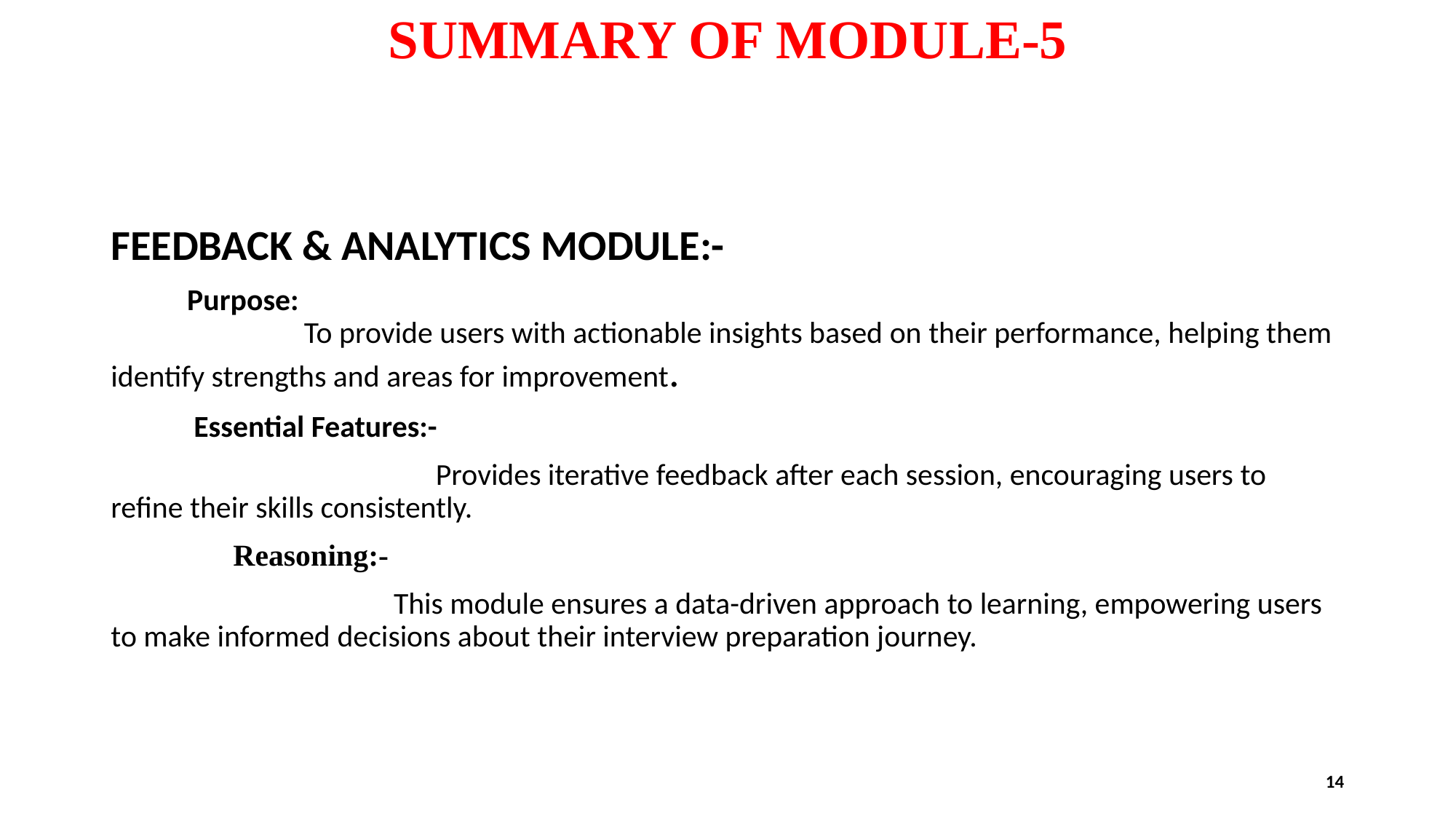

# SUMMARY OF MODULE-5
FEEDBACK & ANALYTICS MODULE:-
           Purpose:
                            To provide users with actionable insights based on their performance, helping them identify strengths and areas for improvement.
            Essential Features:-
                                               Provides iterative feedback after each session, encouraging users to refine their skills consistently.
                Reasoning:-
                                     This module ensures a data-driven approach to learning, empowering users to make informed decisions about their interview preparation journey.
14